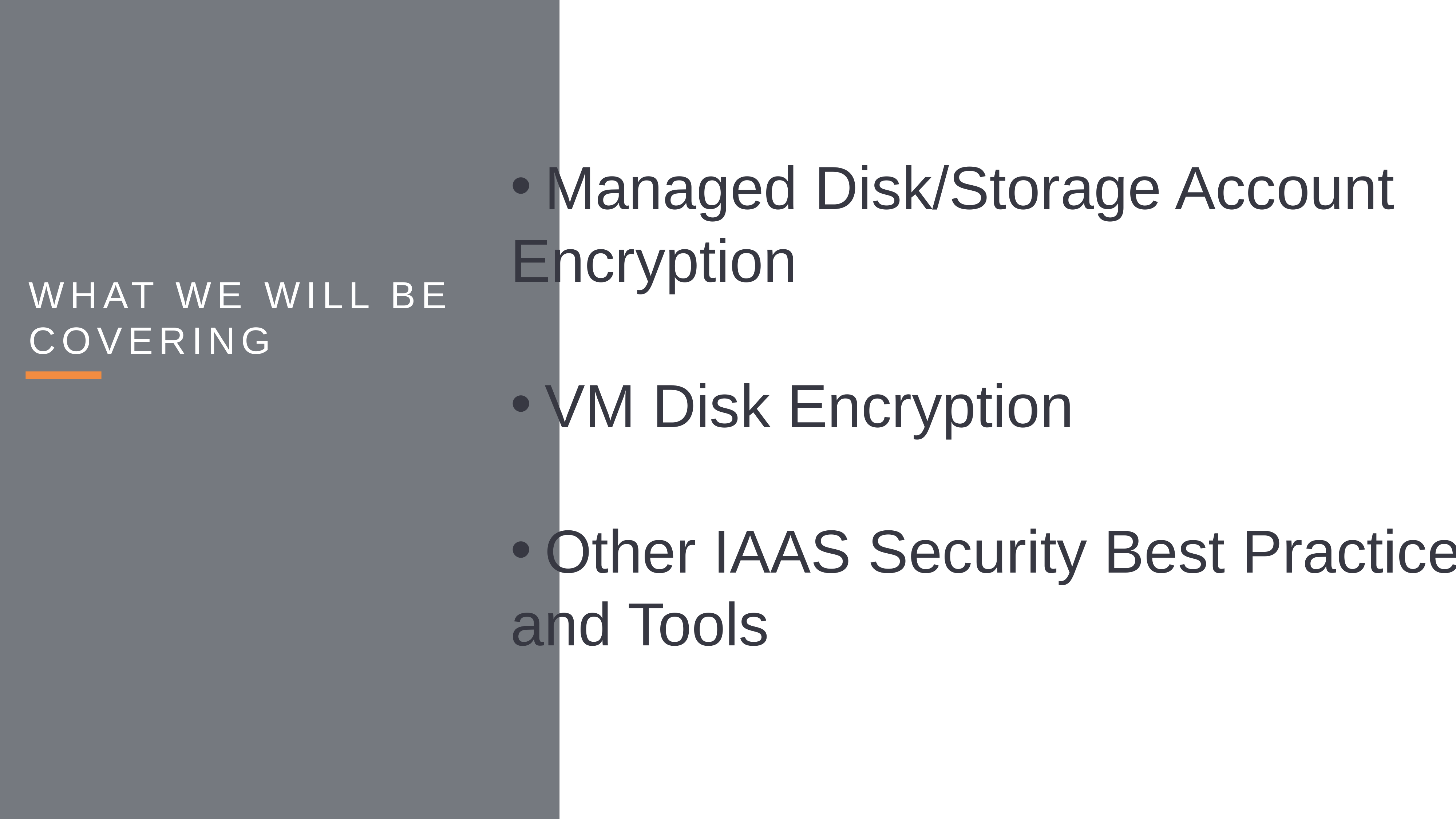

Managed Disk/Storage Account
Encryption

VM Disk Encryption

Other IAAS Security Best Practices
and Tools
What We will be covering